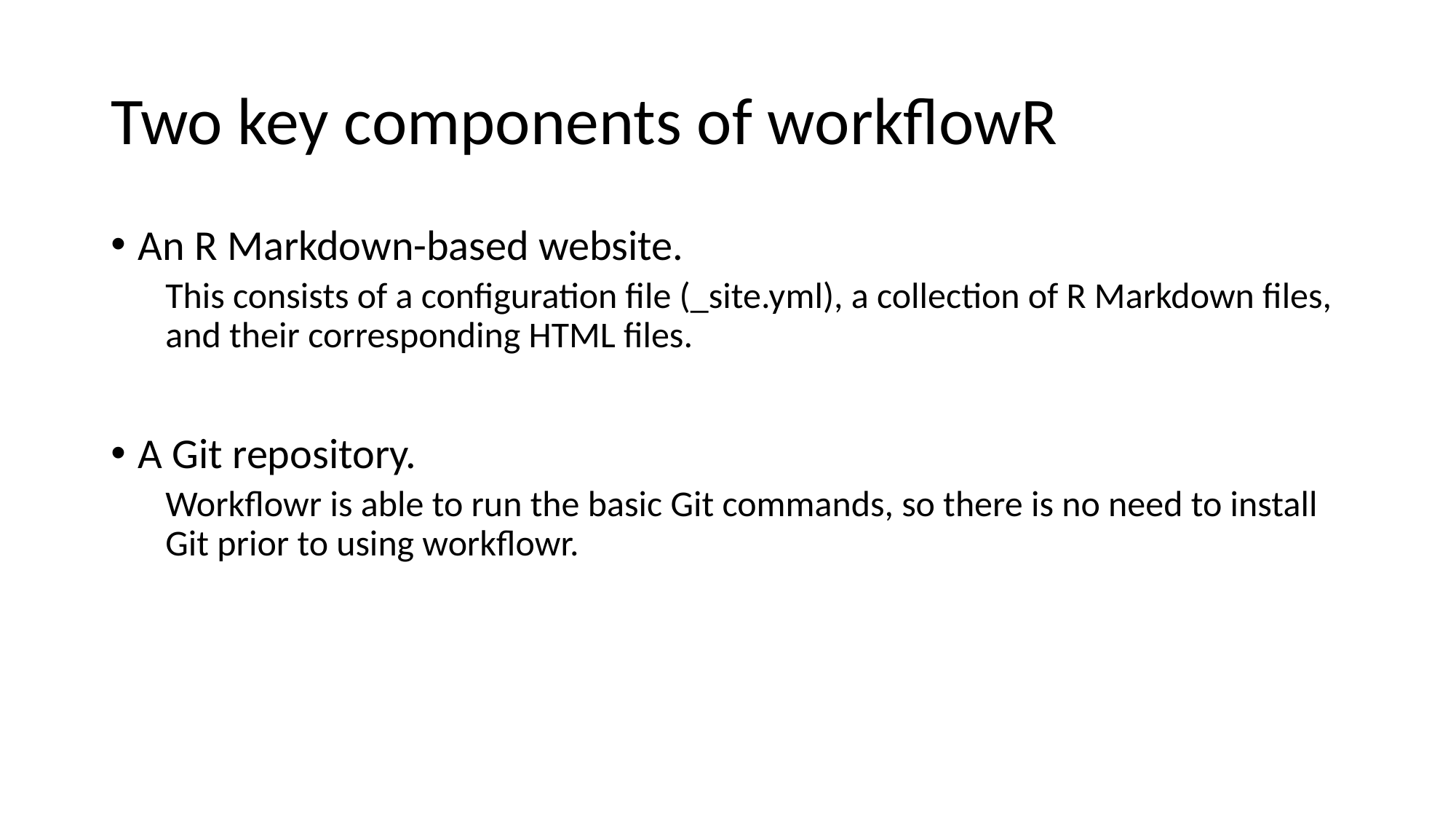

# Two key components of workflowR
An R Markdown-based website.
This consists of a configuration file (_site.yml), a collection of R Markdown files, and their corresponding HTML files.

A Git repository.
Workflowr is able to run the basic Git commands, so there is no need to install Git prior to using workflowr.